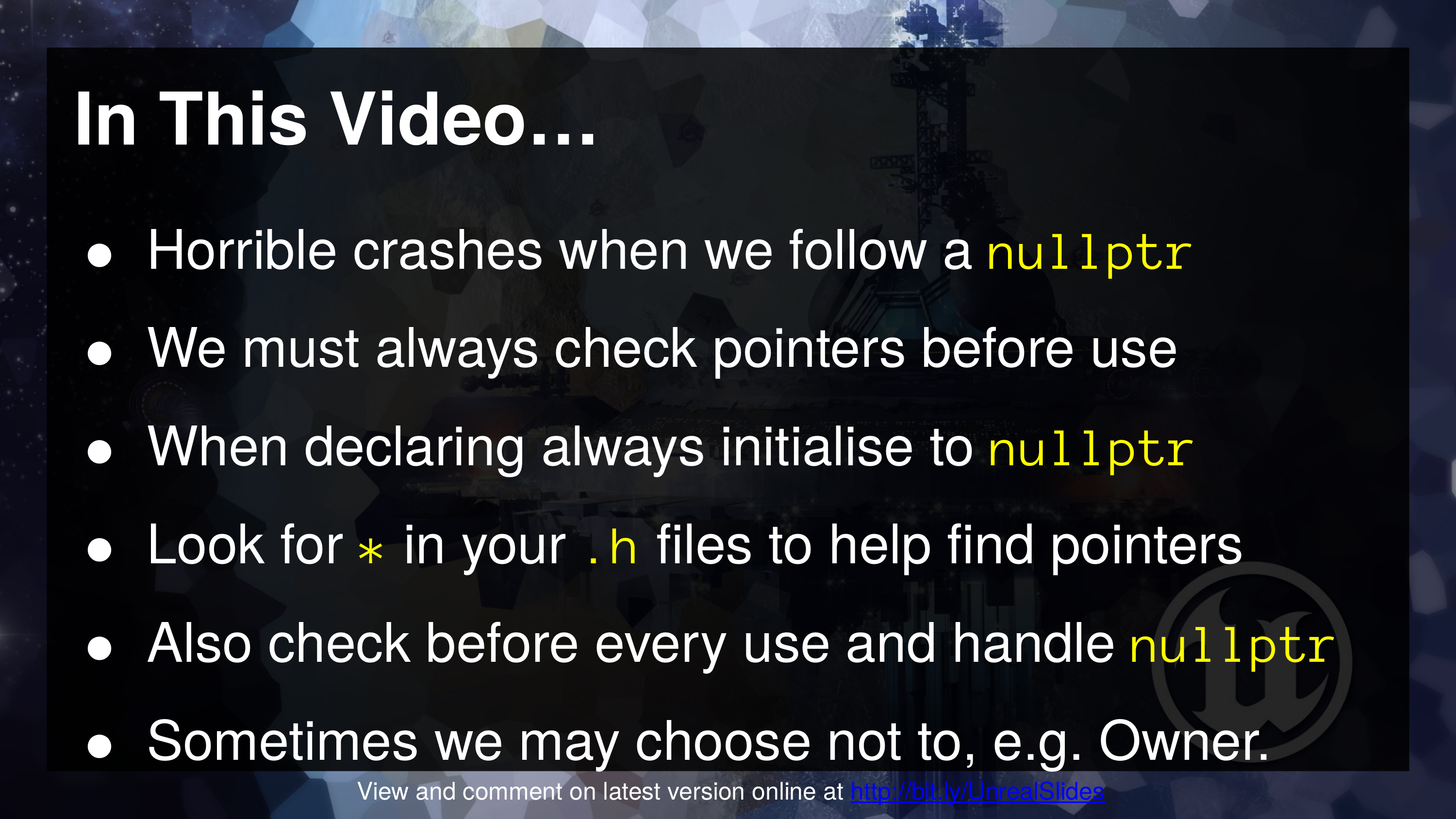

# In This Video…
Horrible crashes when we follow a nullptr
We must always check pointers before use
When declaring always initialise to nullptr
Look for * in your .h files to help find pointers
Also check before every use and handle nullptr
Sometimes we may choose not to, e.g. Owner.